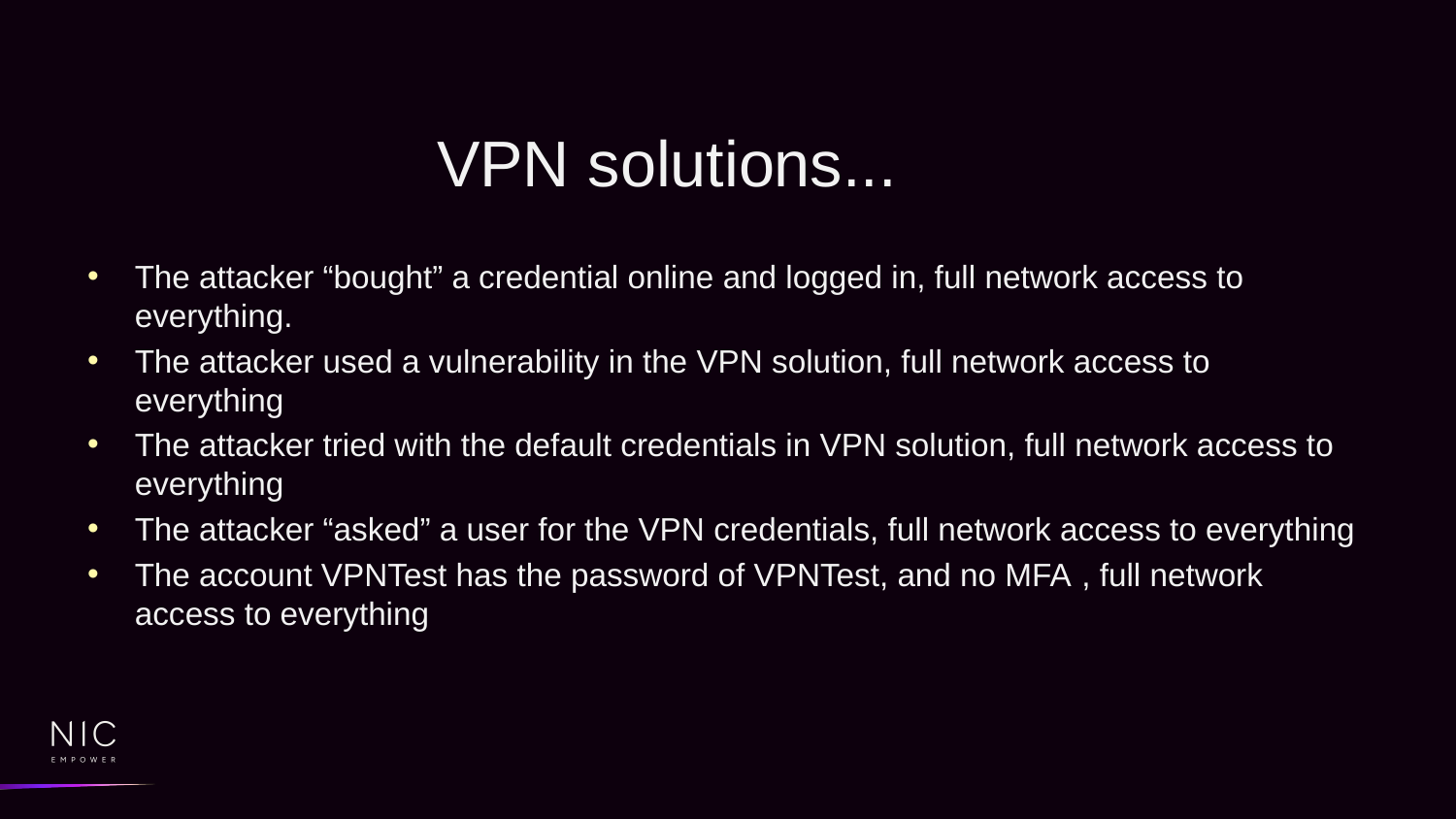

# VPN solutions...
The attacker “bought” a credential online and logged in, full network access to everything.
The attacker used a vulnerability in the VPN solution, full network access to everything
The attacker tried with the default credentials in VPN solution, full network access to everything
The attacker “asked” a user for the VPN credentials, full network access to everything
The account VPNTest has the password of VPNTest, and no MFA , full network access to everything